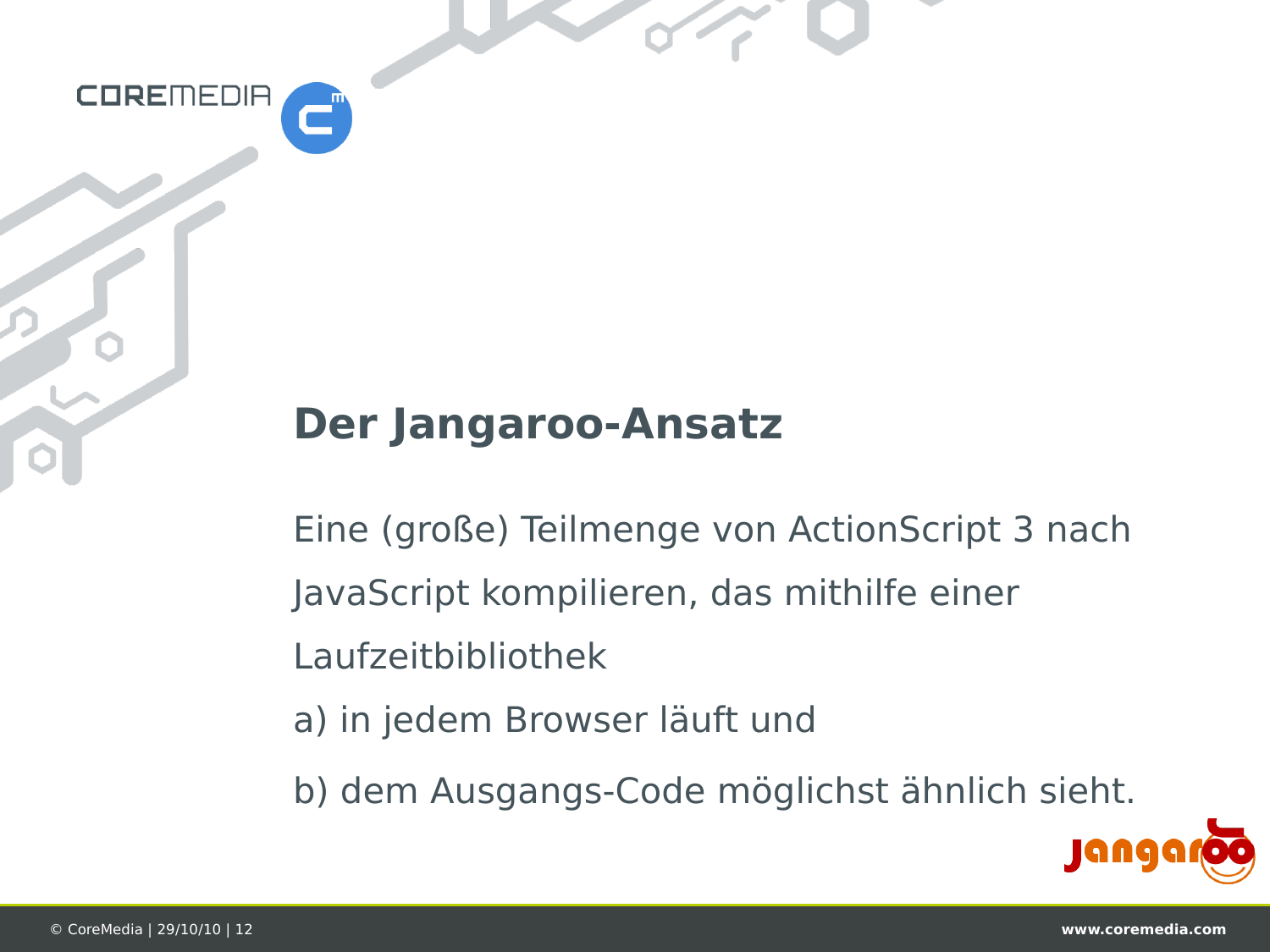

# Der Jangaroo-Ansatz
Eine (große) Teilmenge von ActionScript 3 nach JavaScript kompilieren, das mithilfe einer Laufzeitbibliothek
a) in jedem Browser läuft und
b) dem Ausgangs-Code möglichst ähnlich sieht.